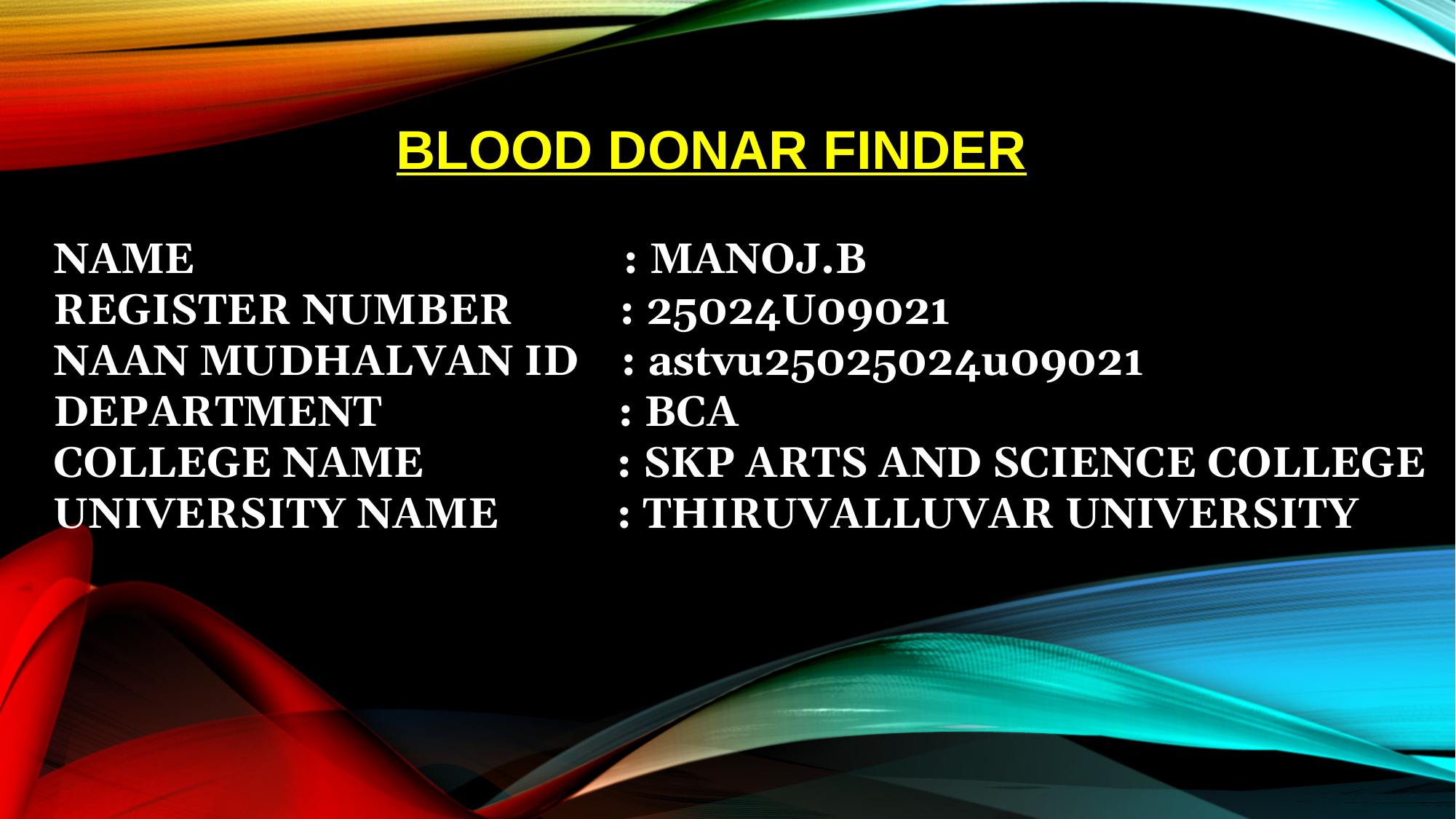

BLOOD DONAR FINDER
NAME                                        : MANOJ.B
REGISTER NUMBER          : 25024U09021
NAAN MUDHALVAN ID    : astvu25025024u09021
DEPARTMENT                      : BCA
COLLEGE NAME                  : SKP ARTS AND SCIENCE COLLEGE
UNIVERSITY NAME           : THIRUVALLUVAR UNIVERSITY